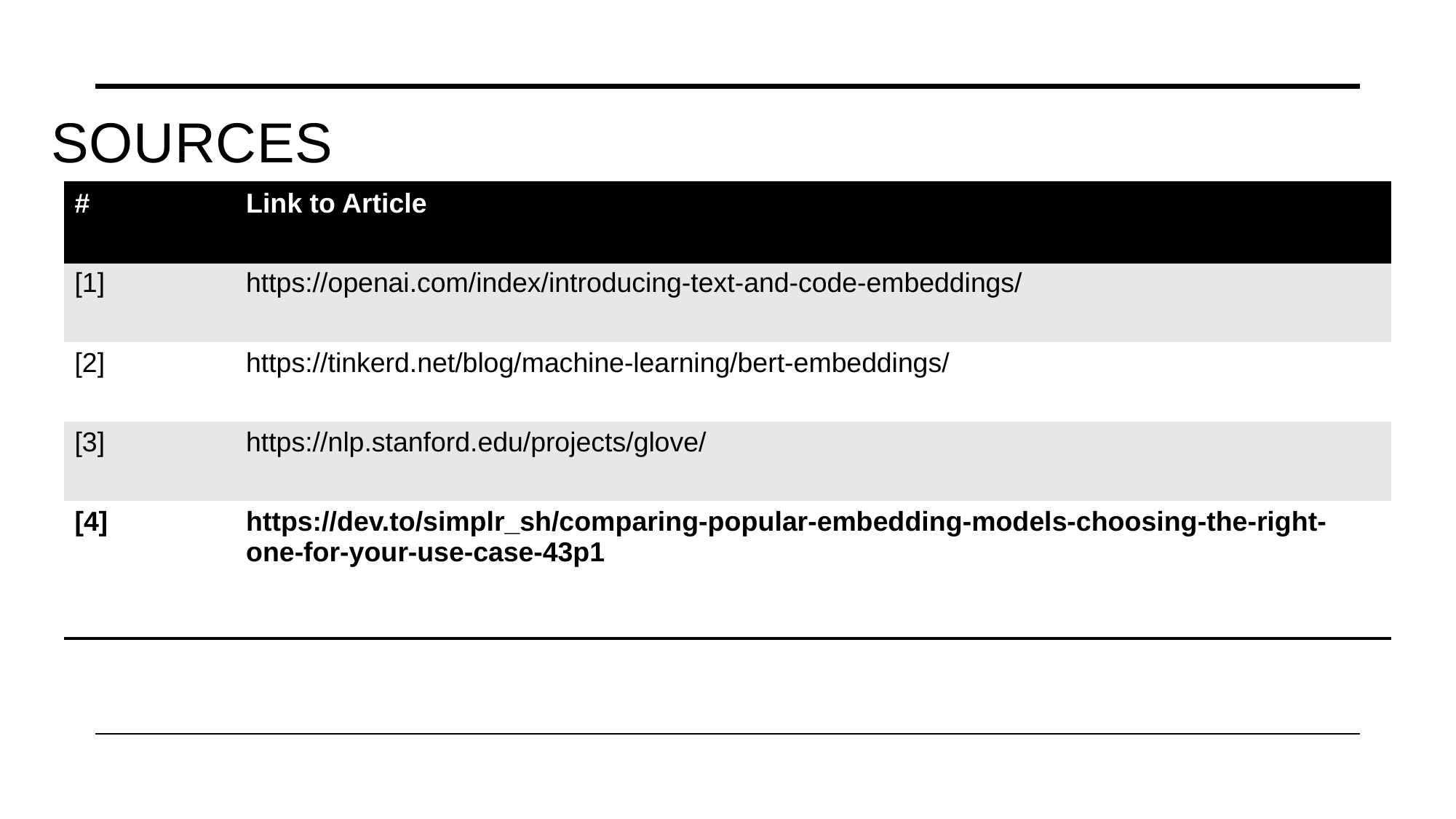

# Sources
| # | Link to Article |
| --- | --- |
| [1] | https://openai.com/index/introducing-text-and-code-embeddings/ |
| [2] | https://tinkerd.net/blog/machine-learning/bert-embeddings/ |
| [3] | https://nlp.stanford.edu/projects/glove/ |
| [4] | https://dev.to/simplr\_sh/comparing-popular-embedding-models-choosing-the-right-one-for-your-use-case-43p1 |